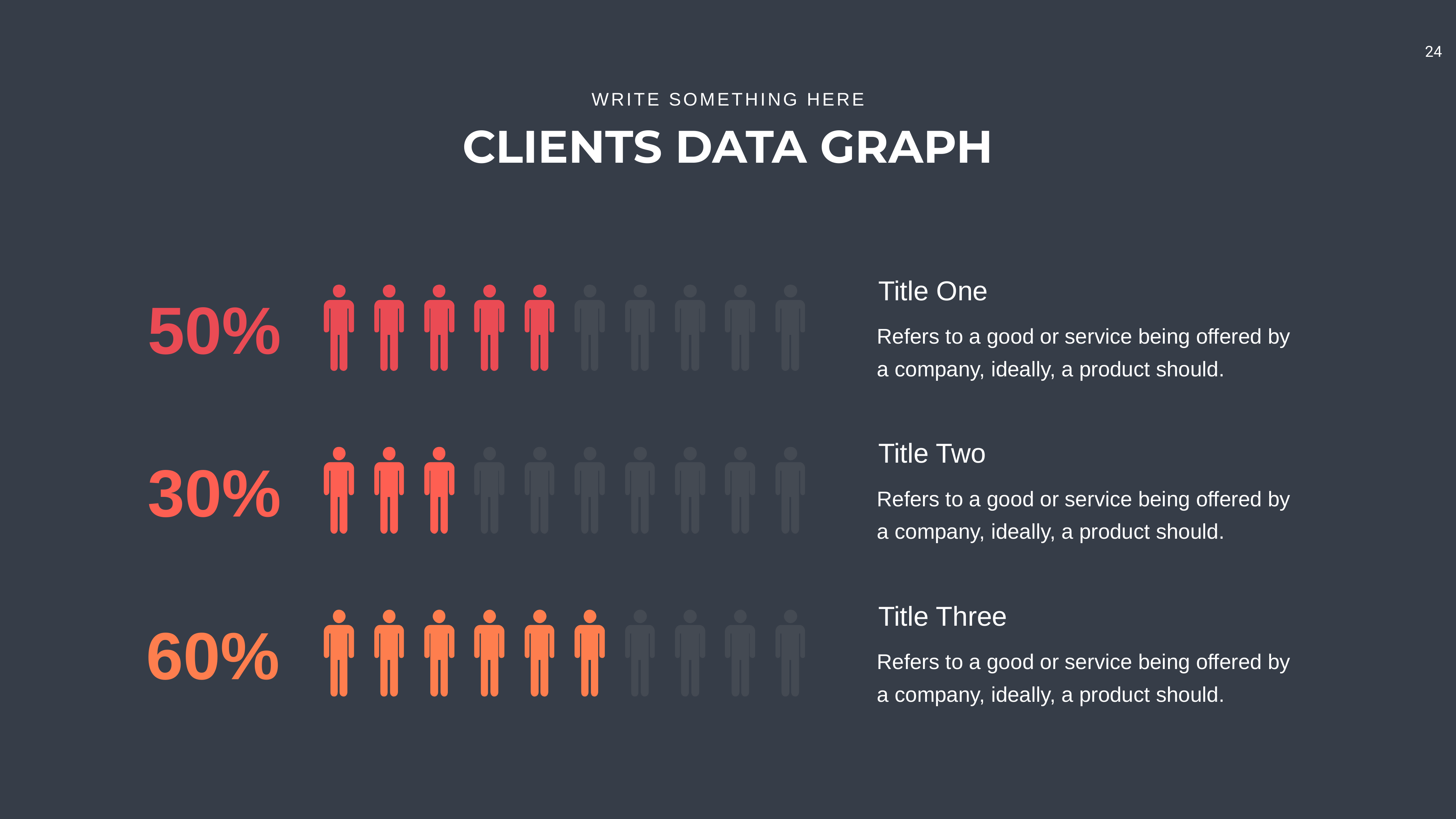

WRITE SOMETHING HERE
CLIENTS DATA GRAPH
Title One
50%

Refers to a good or service being offered by a company, ideally, a product should.
Title Two

30%
Refers to a good or service being offered by a company, ideally, a product should.
Title Three

60%
Refers to a good or service being offered by a company, ideally, a product should.